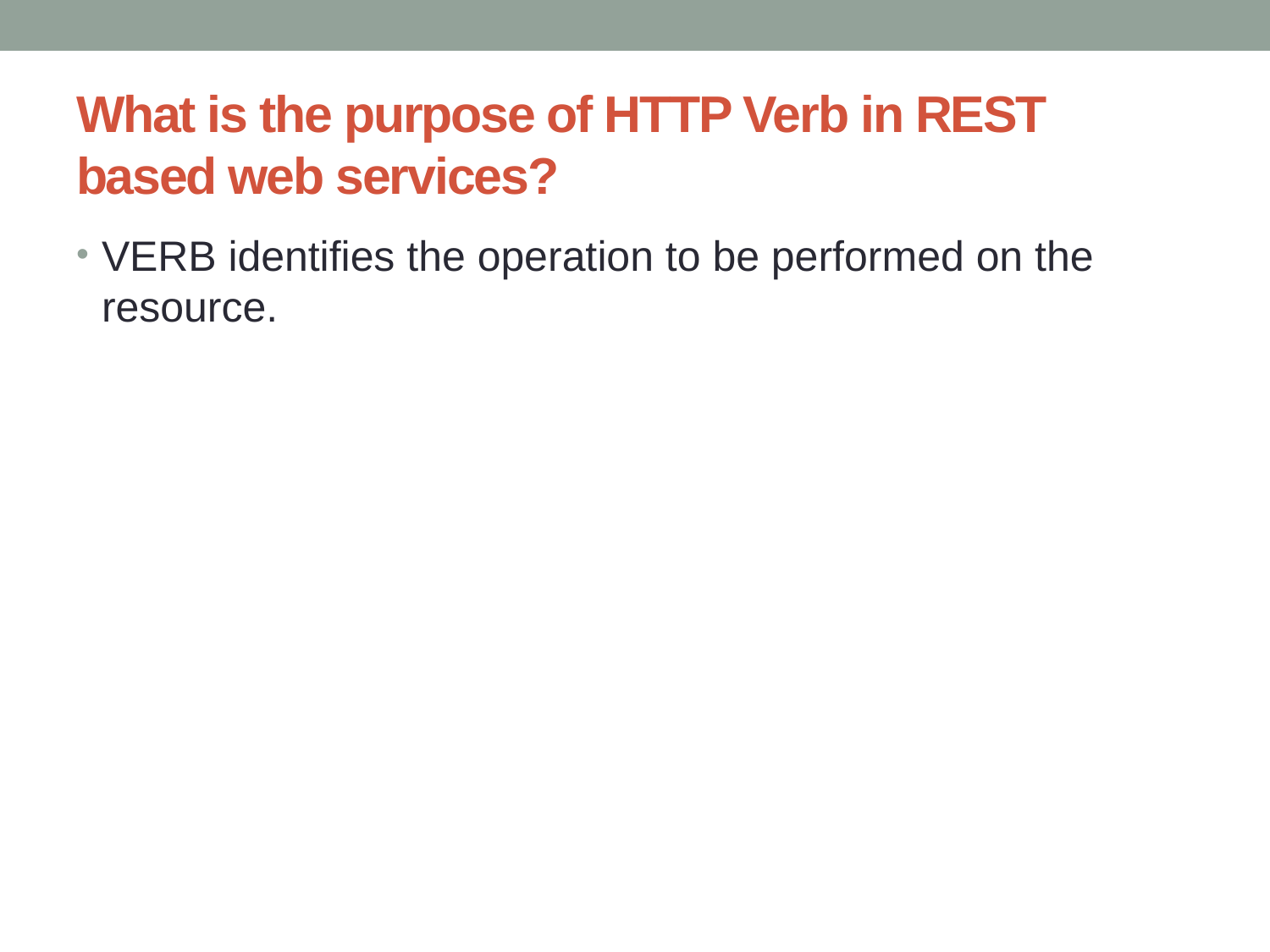

# What is the purpose of HTTP Verb in REST based web services?
VERB identifies the operation to be performed on the resource.